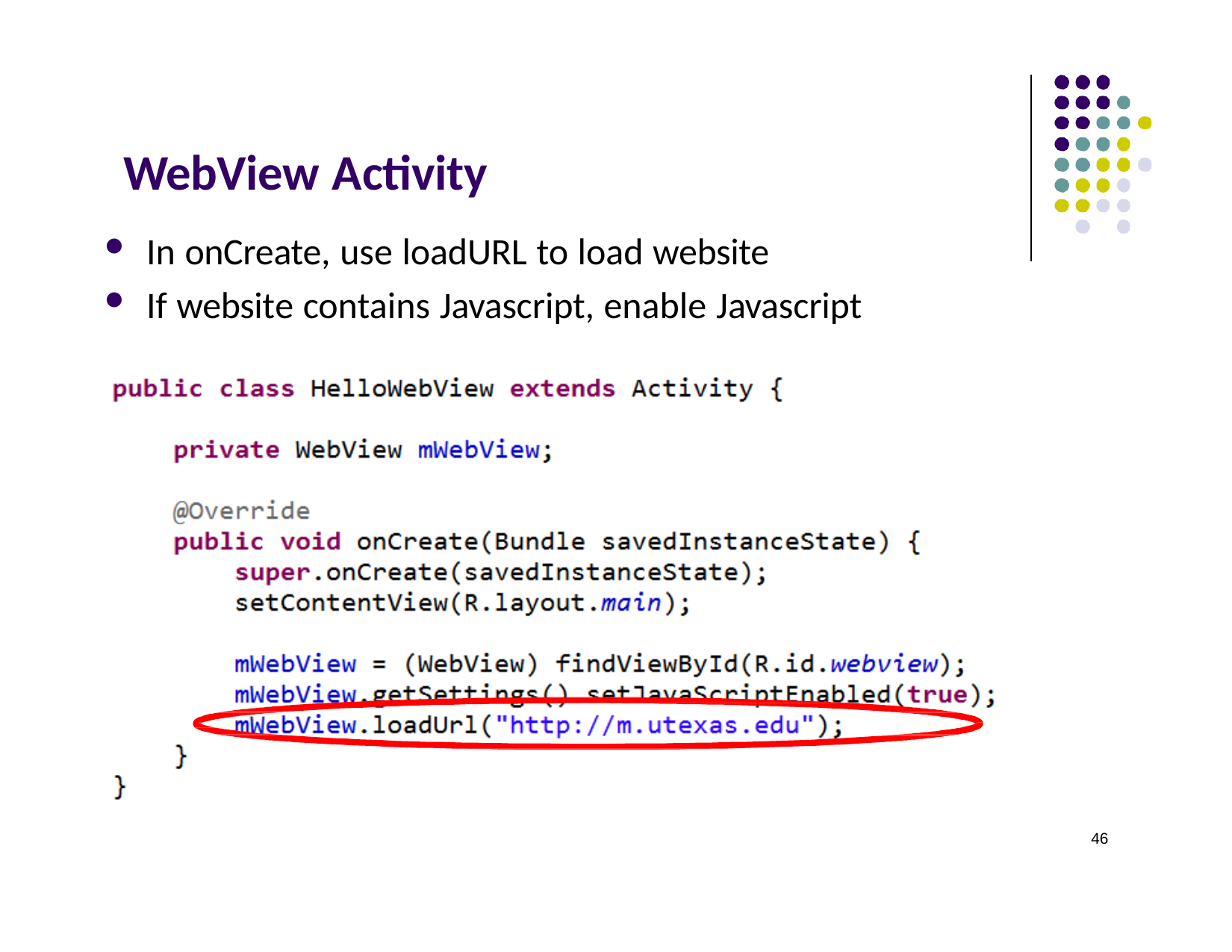

# WebView Activity
In onCreate, use loadURL to load website
If website contains Javascript, enable Javascript

46